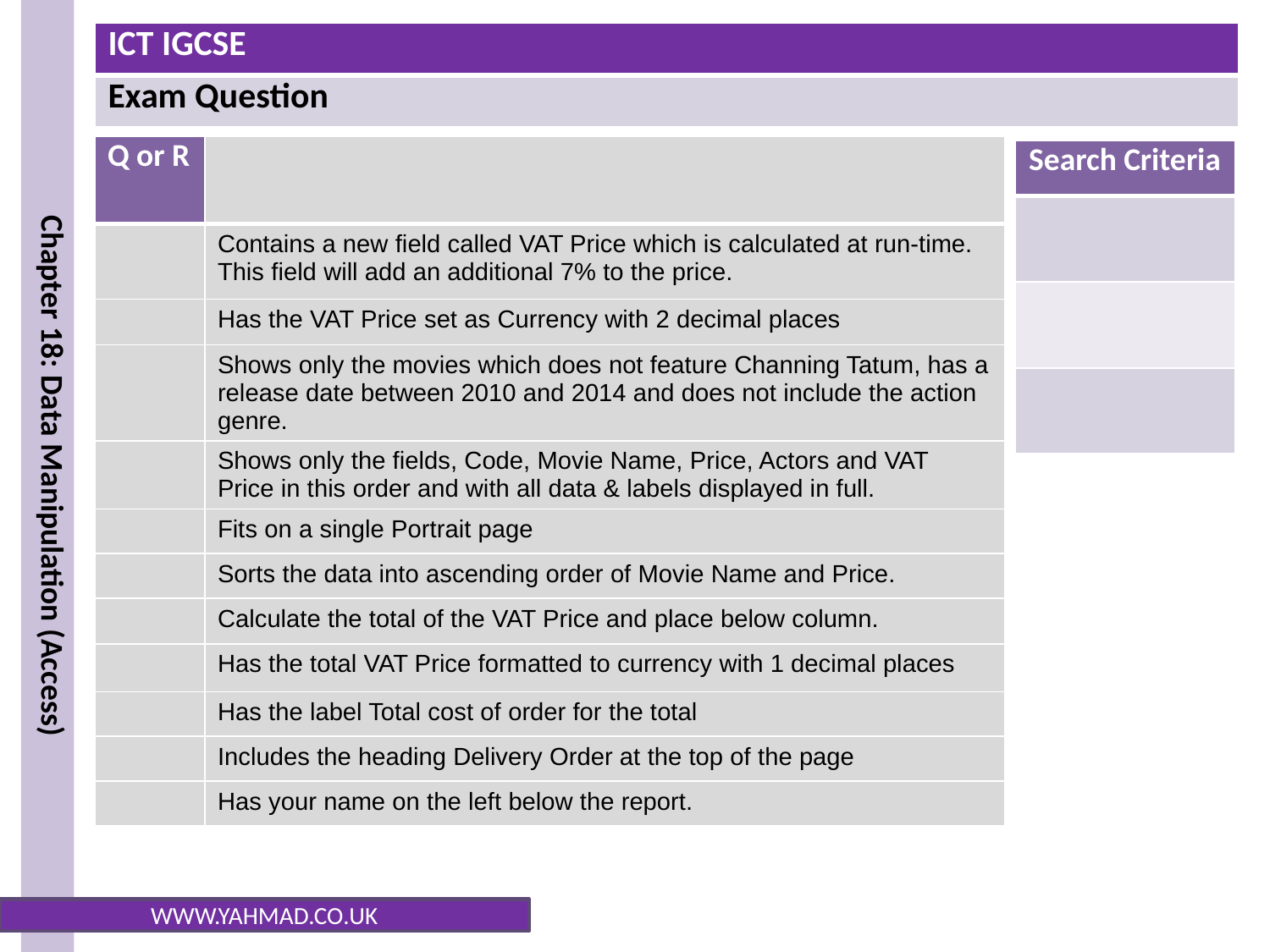

| Q or R |  |
| --- | --- |
|  | Contains a new field called VAT Price which is calculated at run-time. This field will add an additional 7% to the price. |
|  | Has the VAT Price set as Currency with 2 decimal places |
|  | Shows only the movies which does not feature Channing Tatum, has a release date between 2010 and 2014 and does not include the action genre. |
|  | Shows only the fields, Code, Movie Name, Price, Actors and VAT Price in this order and with all data & labels displayed in full. |
|  | Fits on a single Portrait page |
|  | Sorts the data into ascending order of Movie Name and Price. |
|  | Calculate the total of the VAT Price and place below column. |
|  | Has the total VAT Price formatted to currency with 1 decimal places |
|  | Has the label Total cost of order for the total |
|  | Includes the heading Delivery Order at the top of the page |
|  | Has your name on the left below the report. |
| Search Criteria |
| --- |
|  |
|  |
|  |